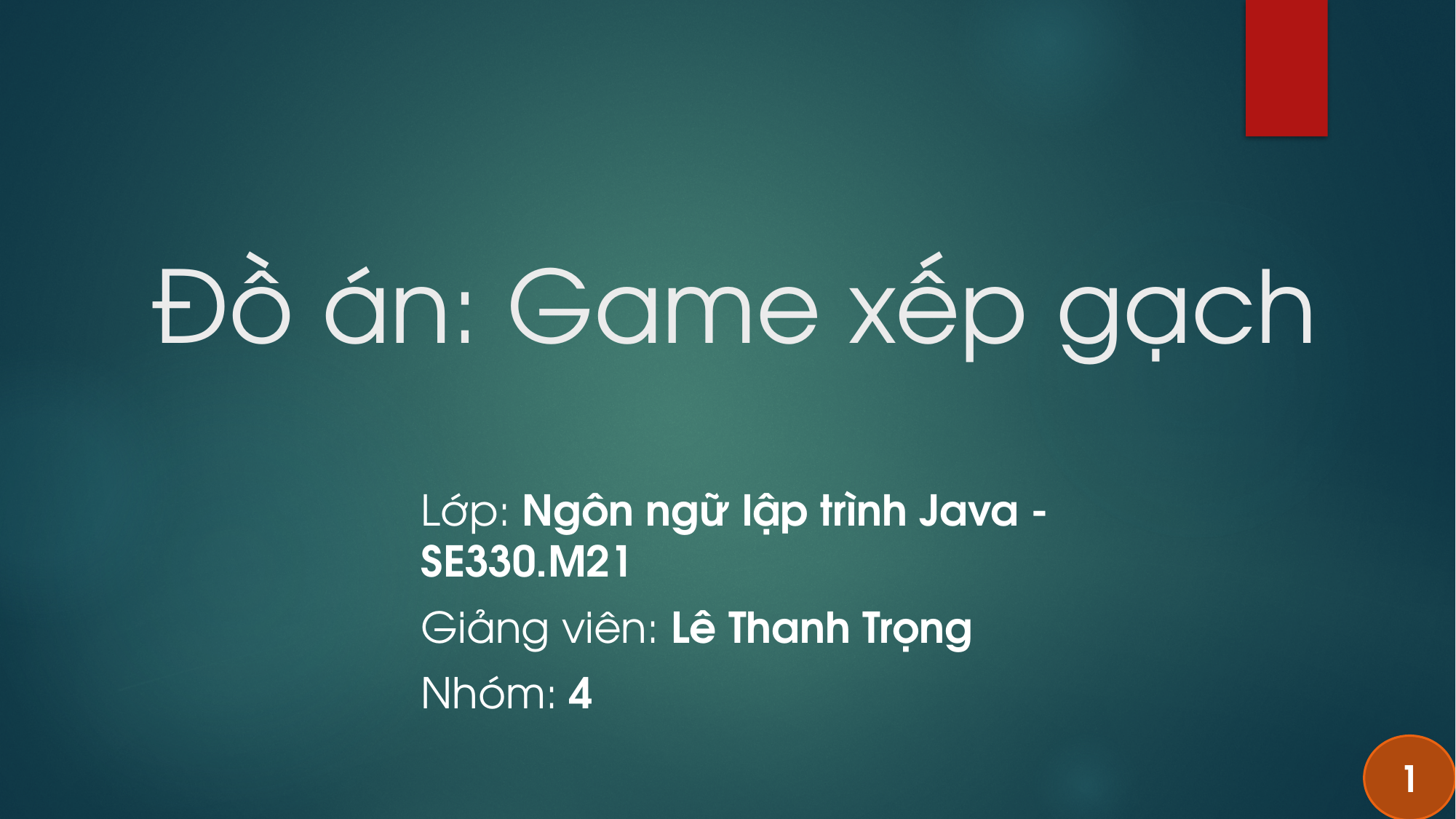

# Đồ án: Game xếp gạch
Lớp: Ngôn ngữ lập trình Java - SE330.M21
Giảng viên: Lê Thanh Trọng
Nhóm: 4
1